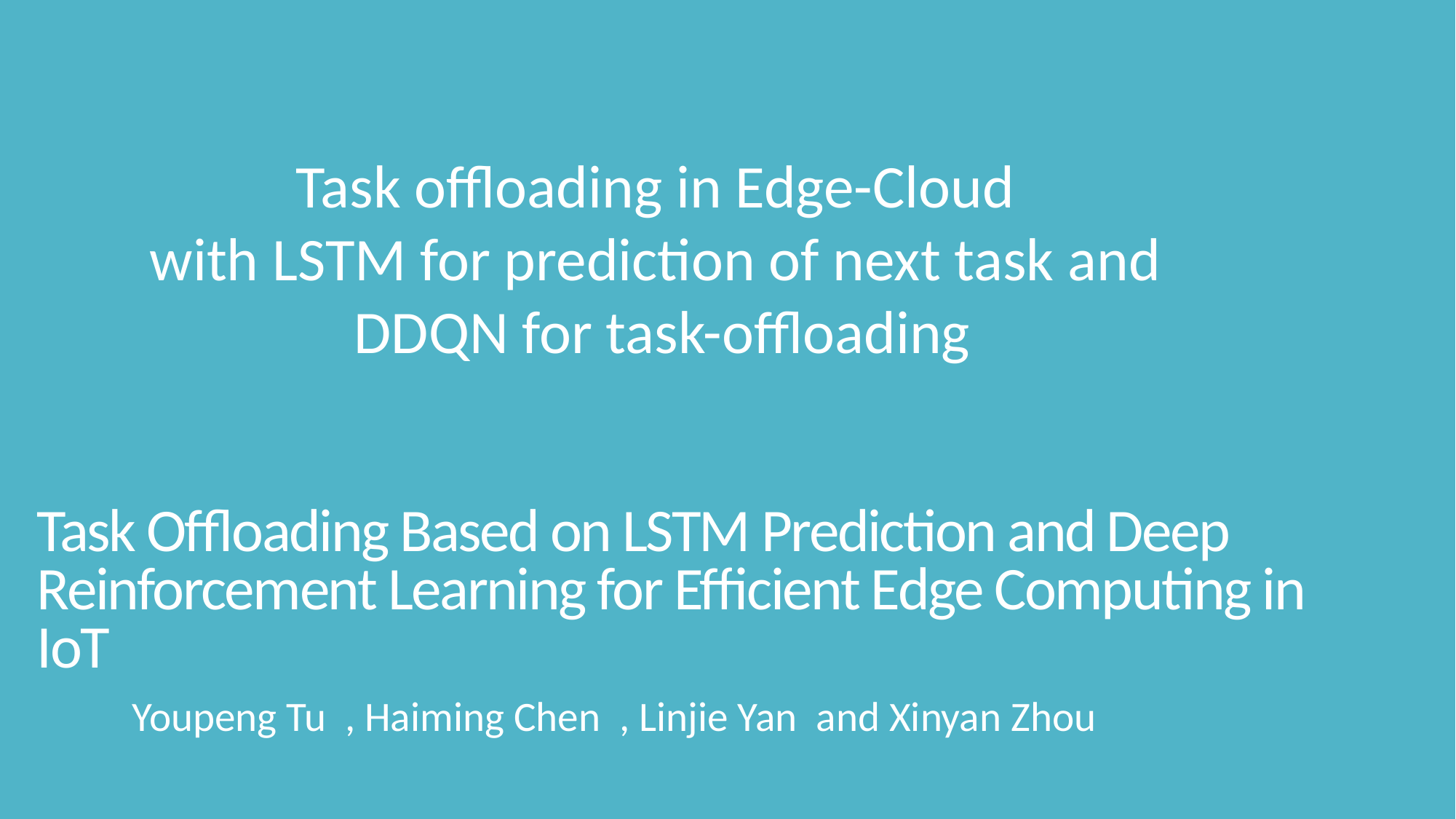

Task offloading in Edge-Cloud
with LSTM for prediction of next task and
DDQN for task-offloading
# Task Offloading Based on LSTM Prediction and Deep Reinforcement Learning for Efficient Edge Computing in IoT
Youpeng Tu  , Haiming Chen  , Linjie Yan  and Xinyan Zhou